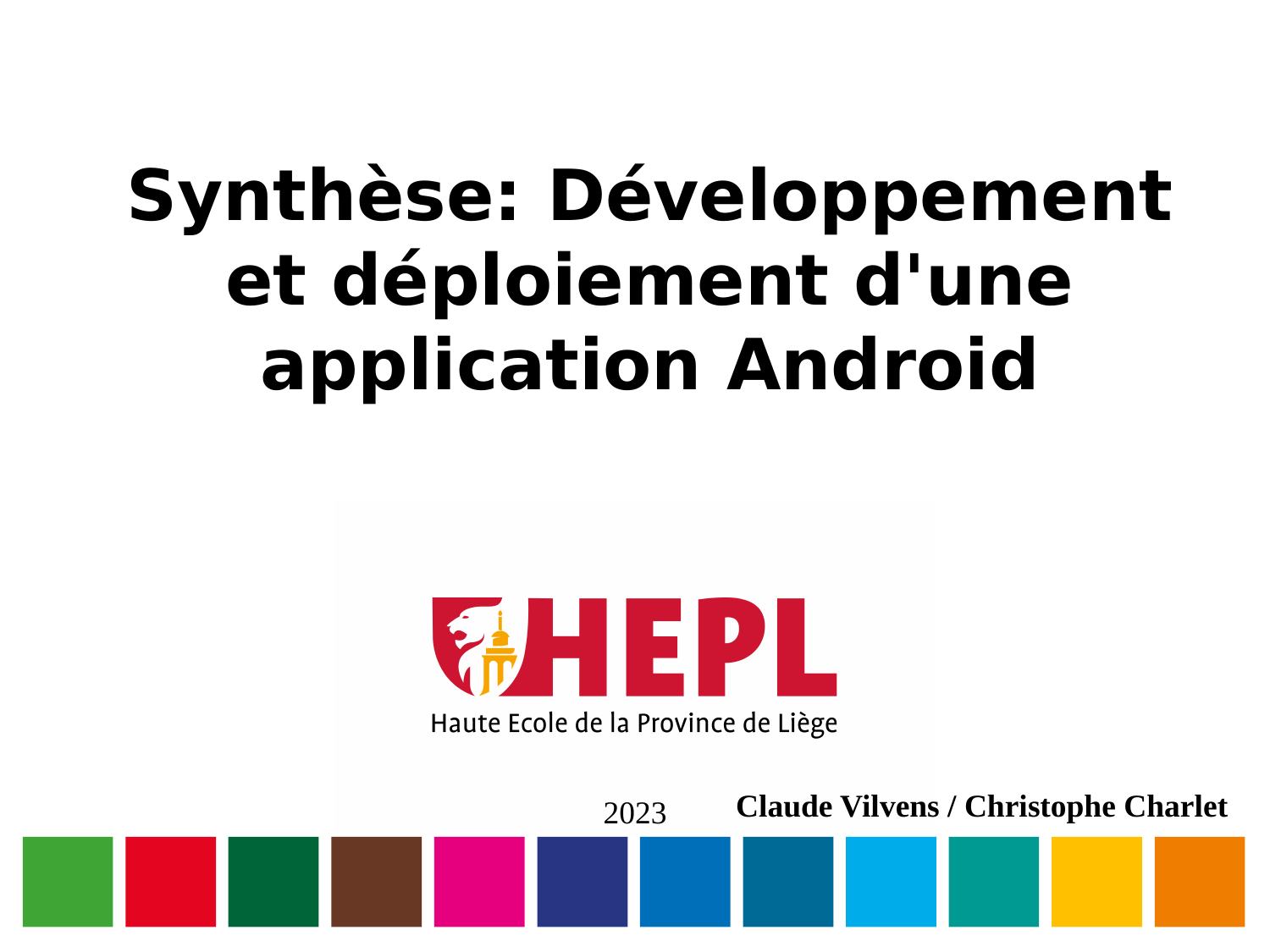

# Synthèse: Développement et déploiement d'une application Android
Claude Vilvens / Christophe Charlet
2023